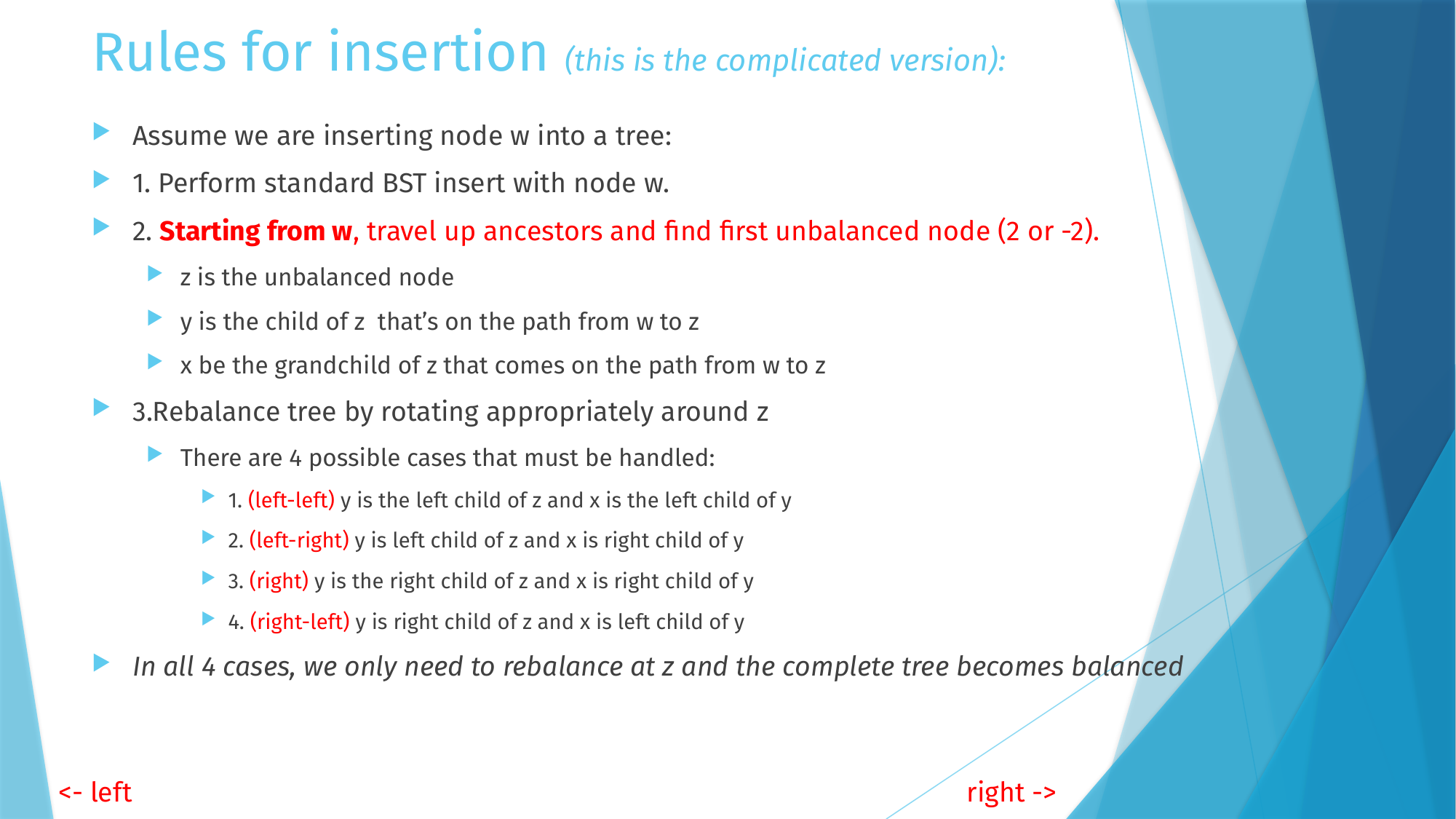

# Rules for insertion (this is the complicated version):
Assume we are inserting node w into a tree:
1. Perform standard BST insert with node w.
2. Starting from w, travel up ancestors and find first unbalanced node (2 or -2).
z is the unbalanced node
y is the child of z  that’s on the path from w to z
x be the grandchild of z that comes on the path from w to z
3.Rebalance tree by rotating appropriately around z
There are 4 possible cases that must be handled:
1. (left-left) y is the left child of z and x is the left child of y
2. (left-right) y is left child of z and x is right child of y
3. (right) y is the right child of z and x is right child of y
4. (right-left) y is right child of z and x is left child of y
In all 4 cases, we only need to rebalance at z and the complete tree becomes balanced
<- left                                                                                                                   right ->